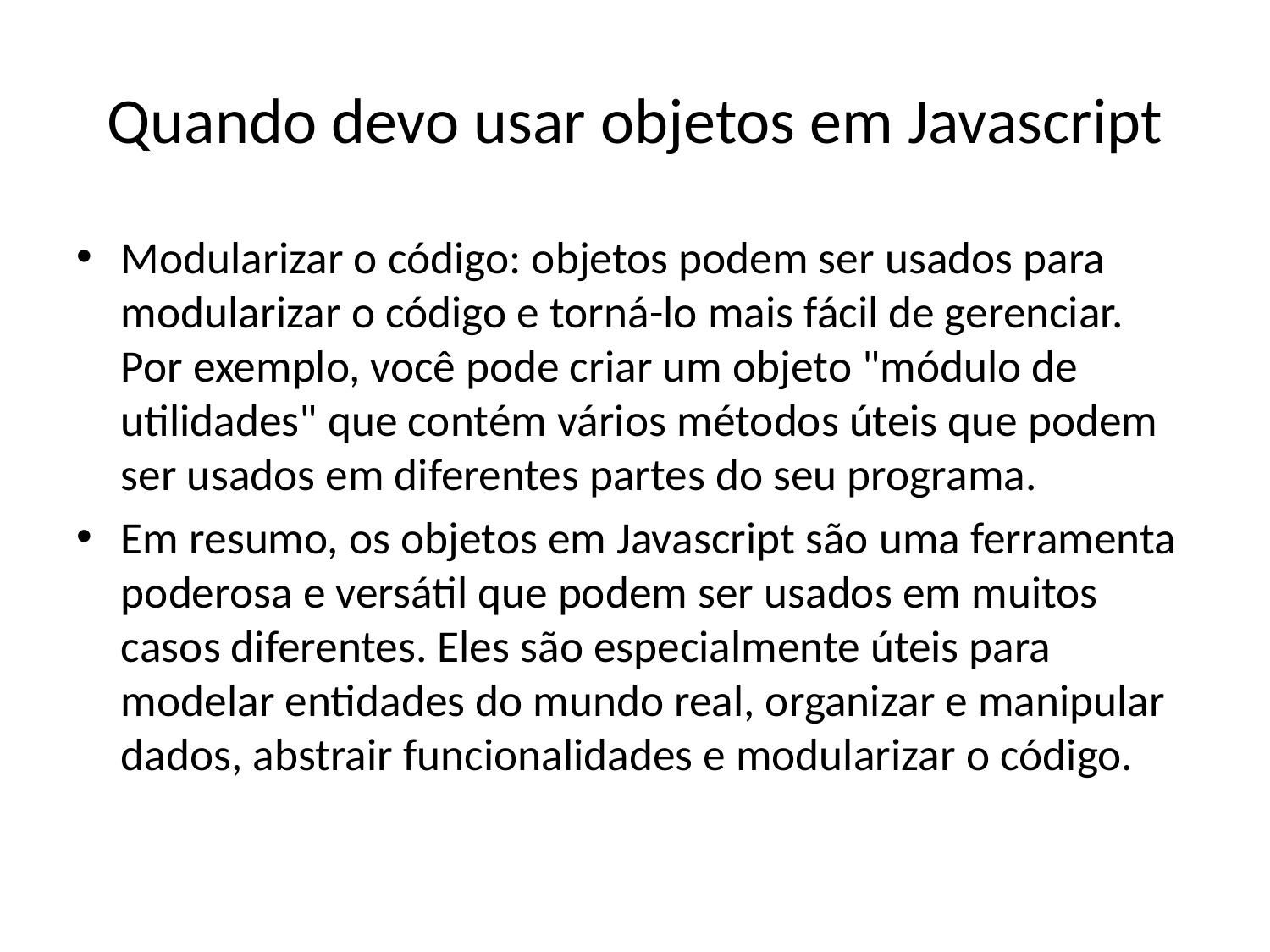

# Quando devo usar objetos em Javascript
Modularizar o código: objetos podem ser usados para modularizar o código e torná-lo mais fácil de gerenciar. Por exemplo, você pode criar um objeto "módulo de utilidades" que contém vários métodos úteis que podem ser usados em diferentes partes do seu programa.
Em resumo, os objetos em Javascript são uma ferramenta poderosa e versátil que podem ser usados em muitos casos diferentes. Eles são especialmente úteis para modelar entidades do mundo real, organizar e manipular dados, abstrair funcionalidades e modularizar o código.